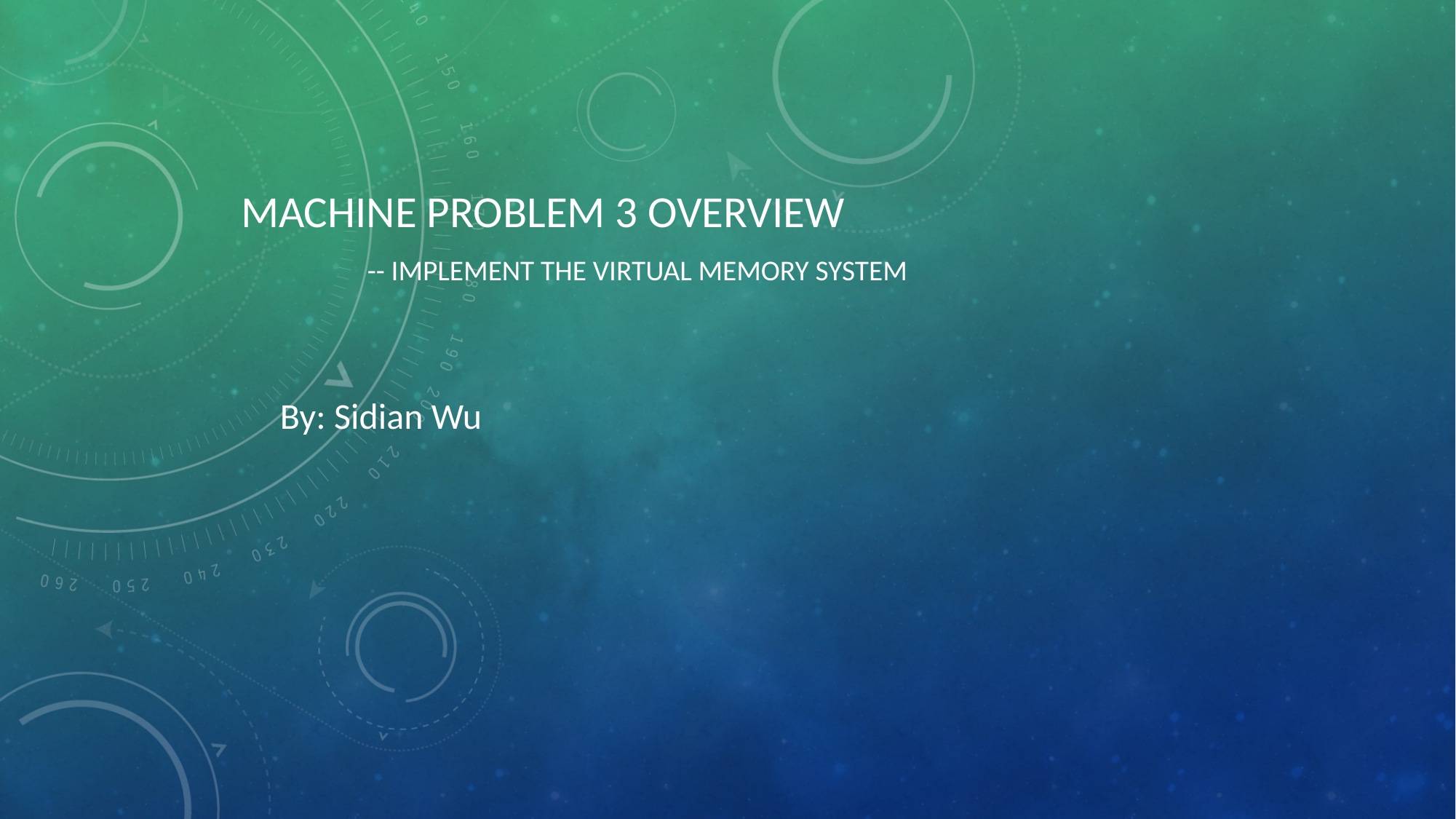

# MACHINE PROBLEM 3 Overview -- Implement the virtual memory system
By: Sidian Wu